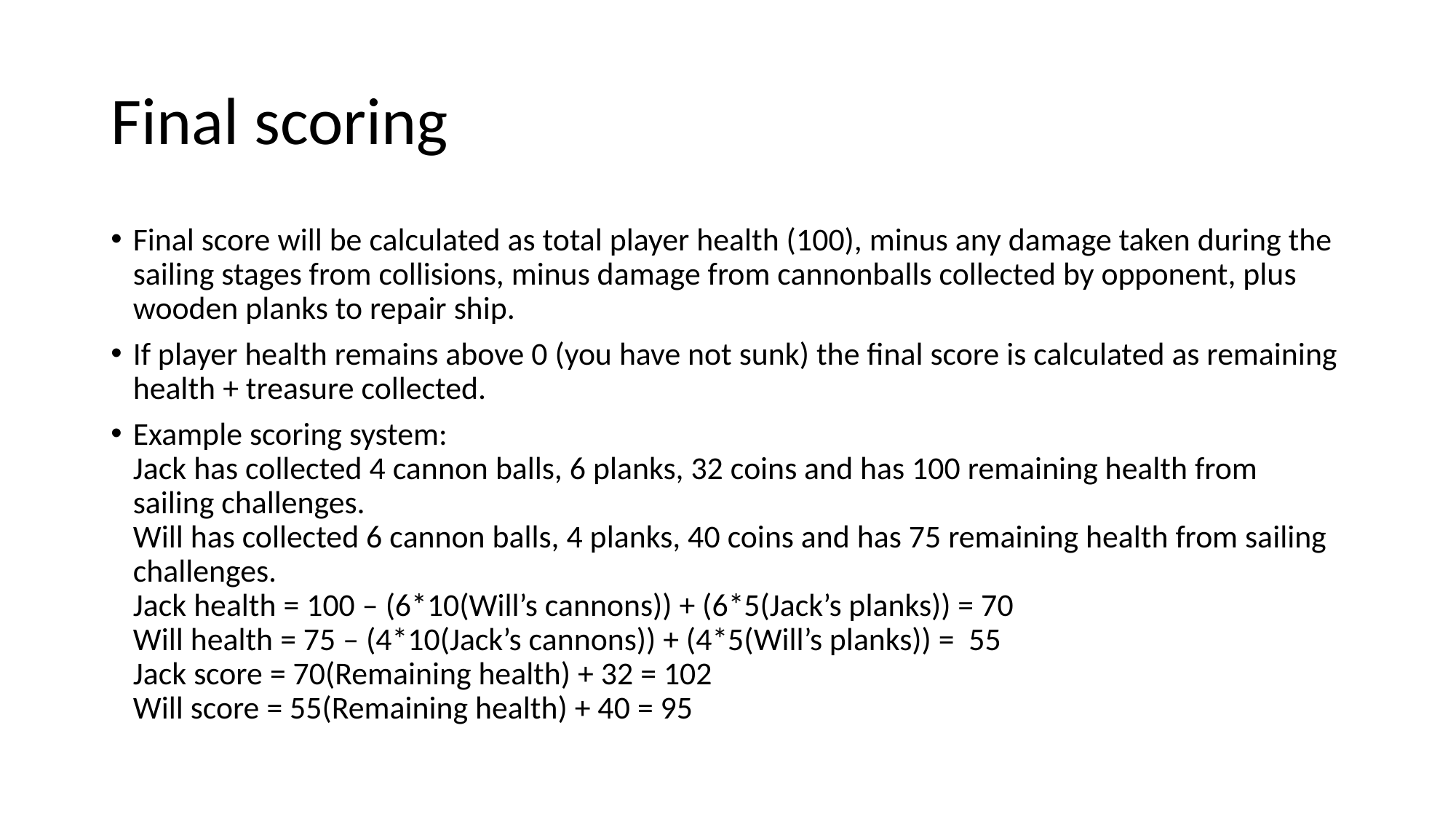

# Final scoring
Final score will be calculated as total player health (100), minus any damage taken during the sailing stages from collisions, minus damage from cannonballs collected by opponent, plus wooden planks to repair ship.
If player health remains above 0 (you have not sunk) the final score is calculated as remaining health + treasure collected.
Example scoring system:
Jack has collected 4 cannon balls, 6 planks, 32 coins and has 100 remaining health from sailing challenges.
Will has collected 6 cannon balls, 4 planks, 40 coins and has 75 remaining health from sailing challenges.
Jack health = 100 – (6*10(Will’s cannons)) + (6*5(Jack’s planks)) = 70
Will health = 75 – (4*10(Jack’s cannons)) + (4*5(Will’s planks)) =  55
Jack score = 70(Remaining health) + 32 = 102
Will score = 55(Remaining health) + 40 = 95